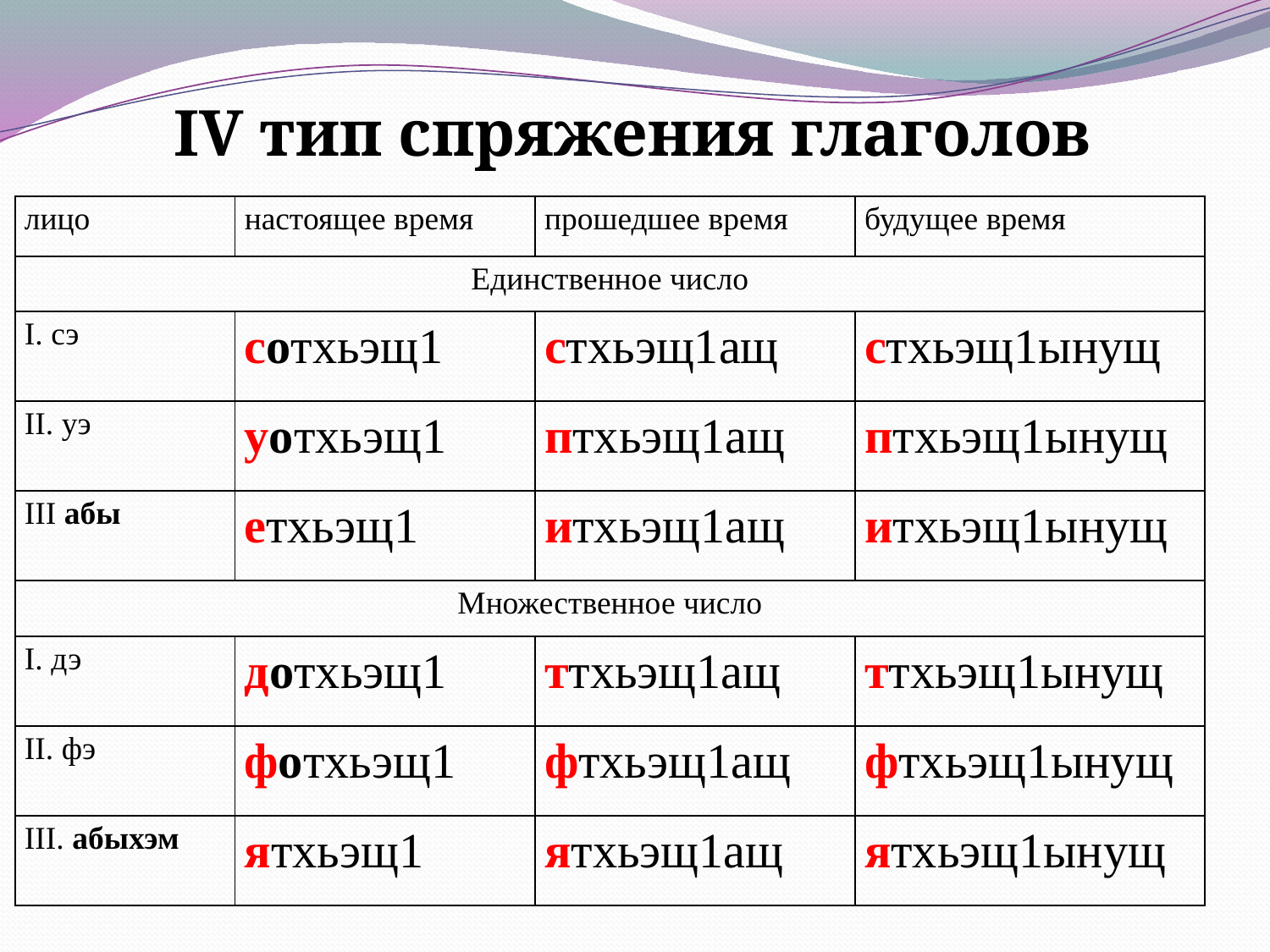

IV тип спряжения глаголов
| лицо | настоящее время | прошедшее время | будущее время |
| --- | --- | --- | --- |
| Единственное число |  |  |  |
| I. сэ | сотхьэщ1 | стхьэщ1ащ | стхьэщ1ынущ |
| II. уэ | уотхьэщ1 | птхьэщ1ащ | птхьэщ1ынущ |
| III абы | етхьэщ1 | итхьэщ1ащ | итхьэщ1ынущ |
| Множественное число |  |  |  |
| I. дэ | дотхьэщ1 | ттхьэщ1ащ | ттхьэщ1ынущ |
| II. фэ | фотхьэщ1 | фтхьэщ1ащ | фтхьэщ1ынущ |
| III. абыхэм | ятхьэщ1 | ятхьэщ1ащ | ятхьэщ1ынущ |